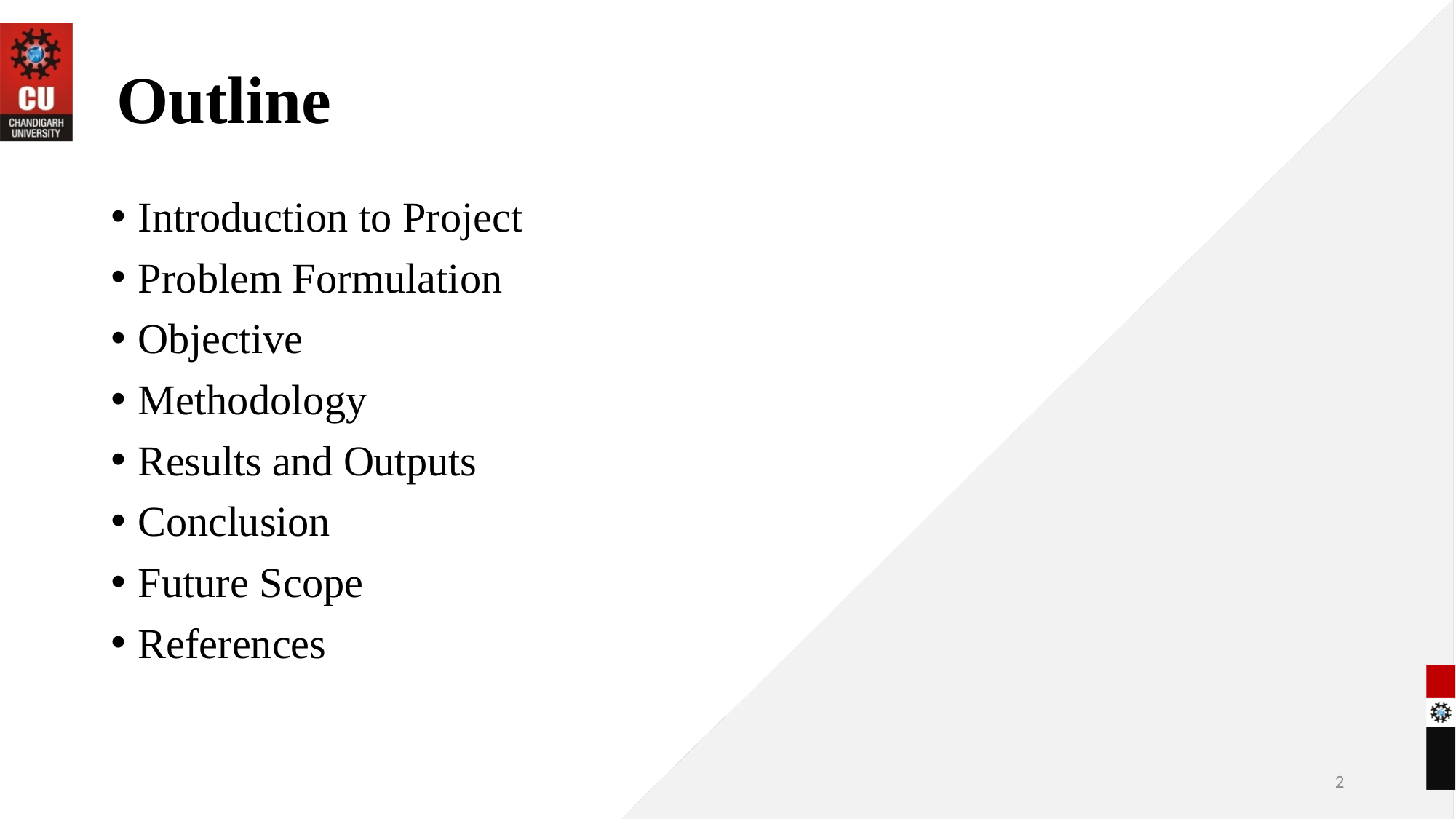

# Outline
Introduction to Project
Problem Formulation
Objective
Methodology
Results and Outputs
Conclusion
Future Scope
References

2